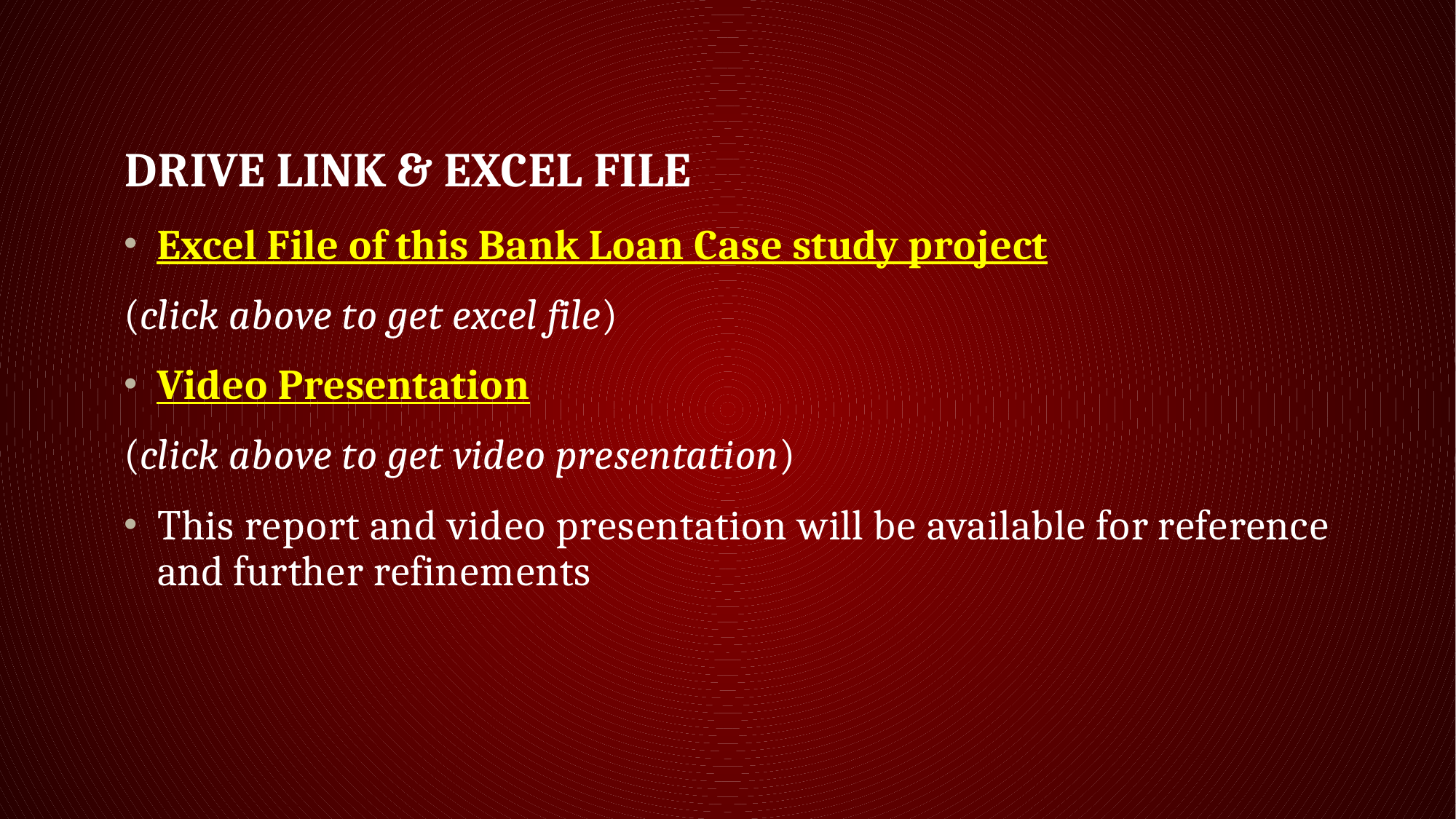

# Drive Link & Excel File
Excel File of this Bank Loan Case study project
(click above to get excel file)
Video Presentation
(click above to get video presentation)
This report and video presentation will be available for reference and further refinements